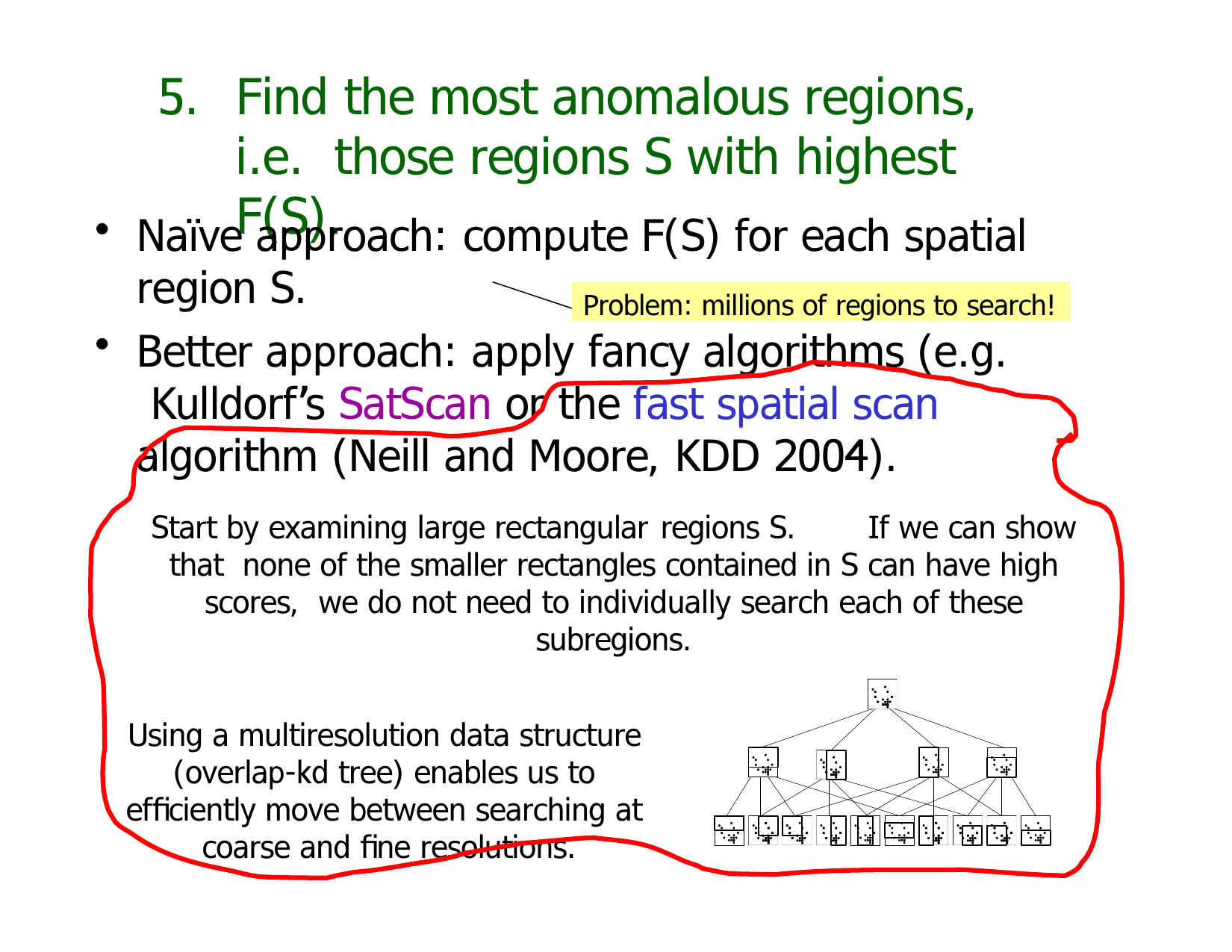

# 5.	Find the most anomalous regions, i.e.  those regions S with highest F(S).
Naïve approach: compute F(S) for each spatial
region S.

Problem: millions of regions to search!
Better approach: apply fancy algorithms (e.g.  Kulldorf’s SatScan or the fast spatial scan  algorithm (Neill and Moore, KDD 2004).
Start by examining large rectangular regions S.	If we can show that  none of the smaller rectangles contained in S can have high scores,  we do not need to individually search each of these subregions.

Using a multiresolution data structure  (overlap-kd tree) enables us to  efficiently move between searching at  coarse and fine resolutions.